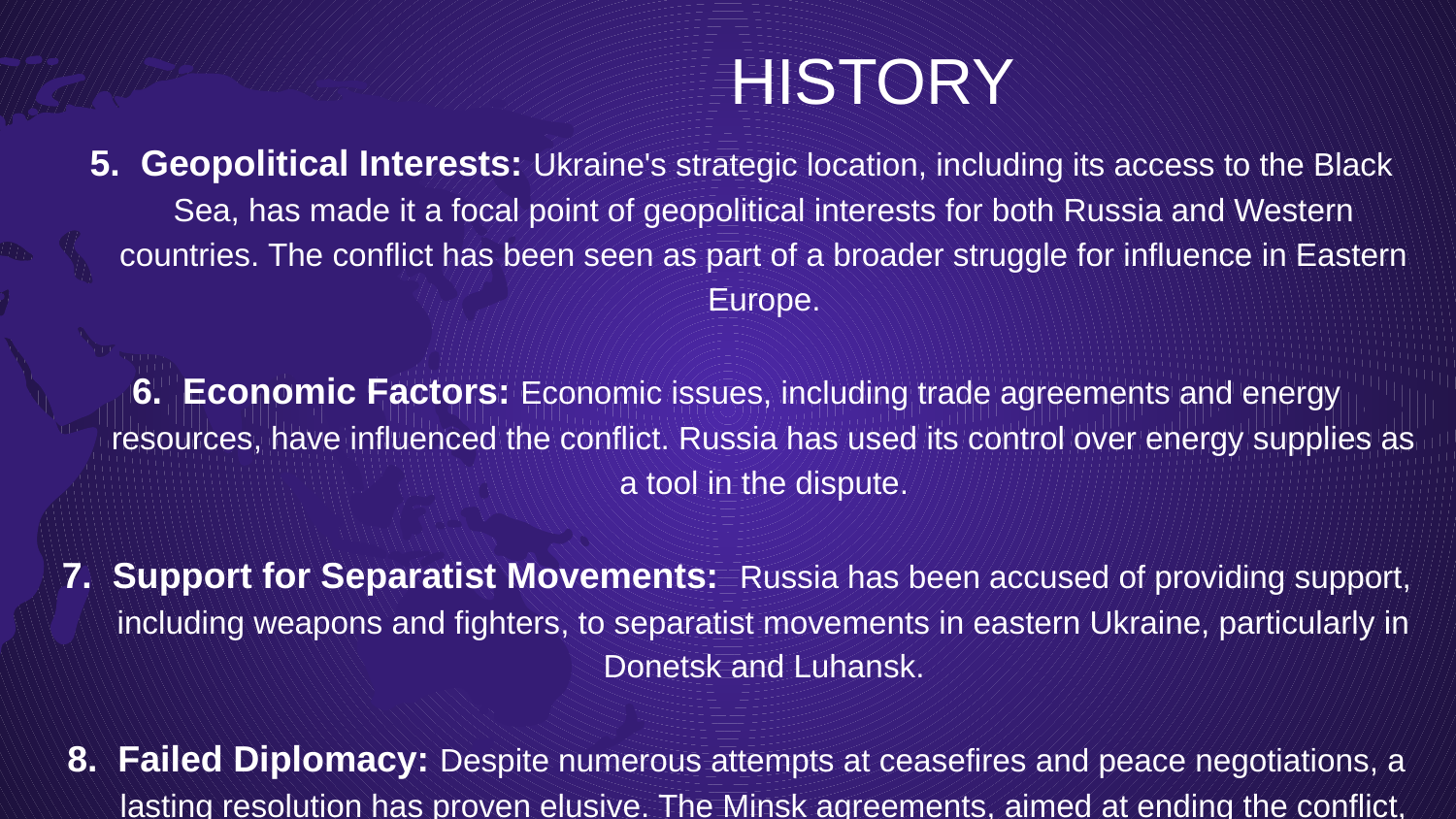

# HISTORY
 5.  Geopolitical Interests: Ukraine's strategic location, including its access to the Black Sea, has made it a focal point of geopolitical interests for both Russia and Western countries. The conflict has been seen as part of a broader struggle for influence in Eastern Europe.

6.  Economic Factors: Economic issues, including trade agreements and energy resources, have influenced the conflict. Russia has used its control over energy supplies as a tool in the dispute.

7.  Support for Separatist Movements:  Russia has been accused of providing support, including weapons and fighters, to separatist movements in eastern Ukraine, particularly in Donetsk and Luhansk.

8.  Failed Diplomacy: Despite numerous attempts at ceasefires and peace negotiations, a lasting resolution has proven elusive. The Minsk agreements, aimed at ending the conflict, have faced challenges and violations.